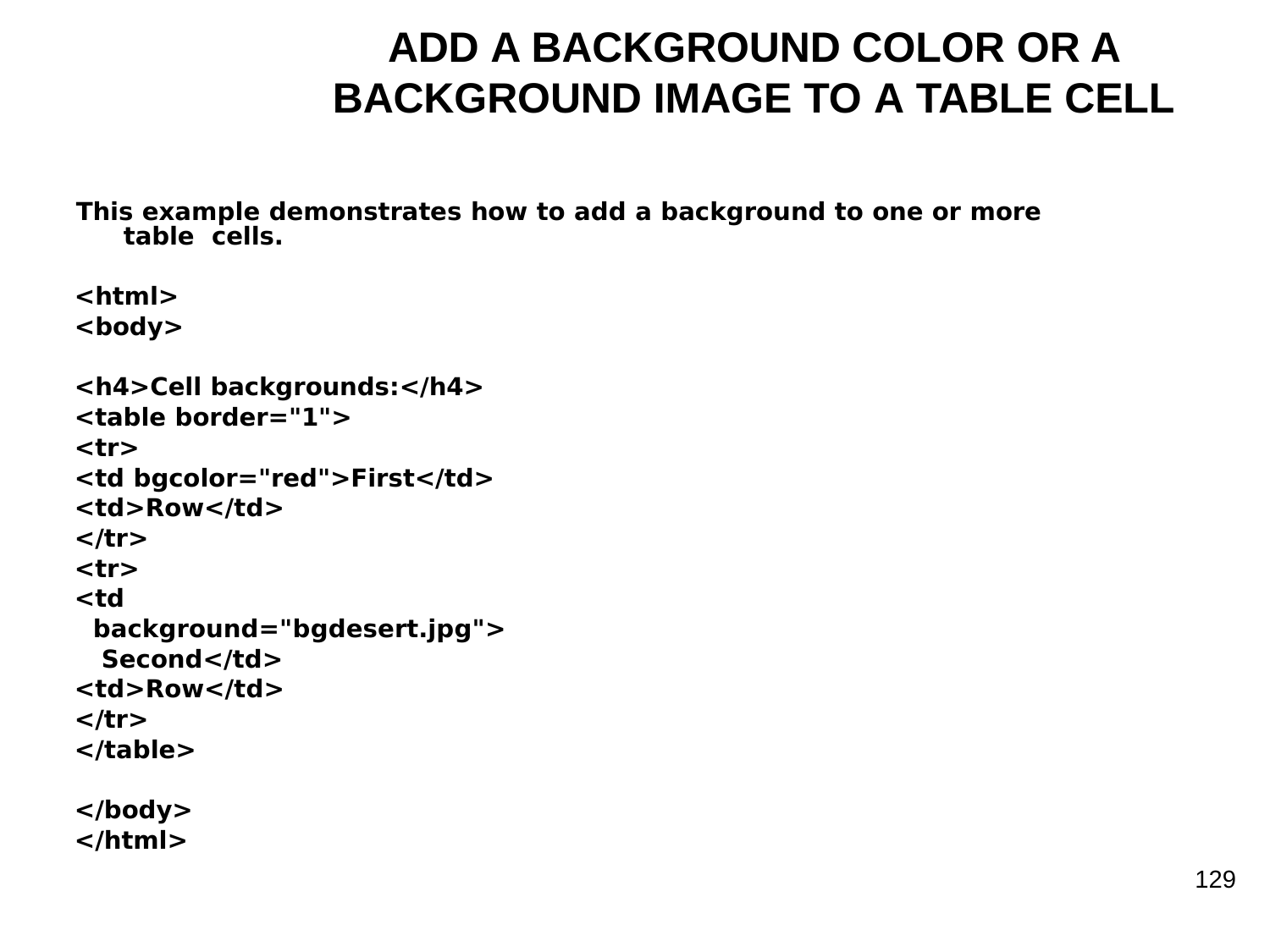

# ADD A BACKGROUND COLOR OR A  BACKGROUND IMAGE TO A TABLE CELL
This example demonstrates how to add a background to one or more table  cells.

<html>
<body>

<h4>Cell backgrounds:</h4>
<table border="1">
<tr>
<td bgcolor="red">First</td>
<td>Row</td>
</tr>
<tr>
<td  background="bgdesert.jpg">  Second</td>
<td>Row</td>
</tr>
</table>

</body>
</html>
129